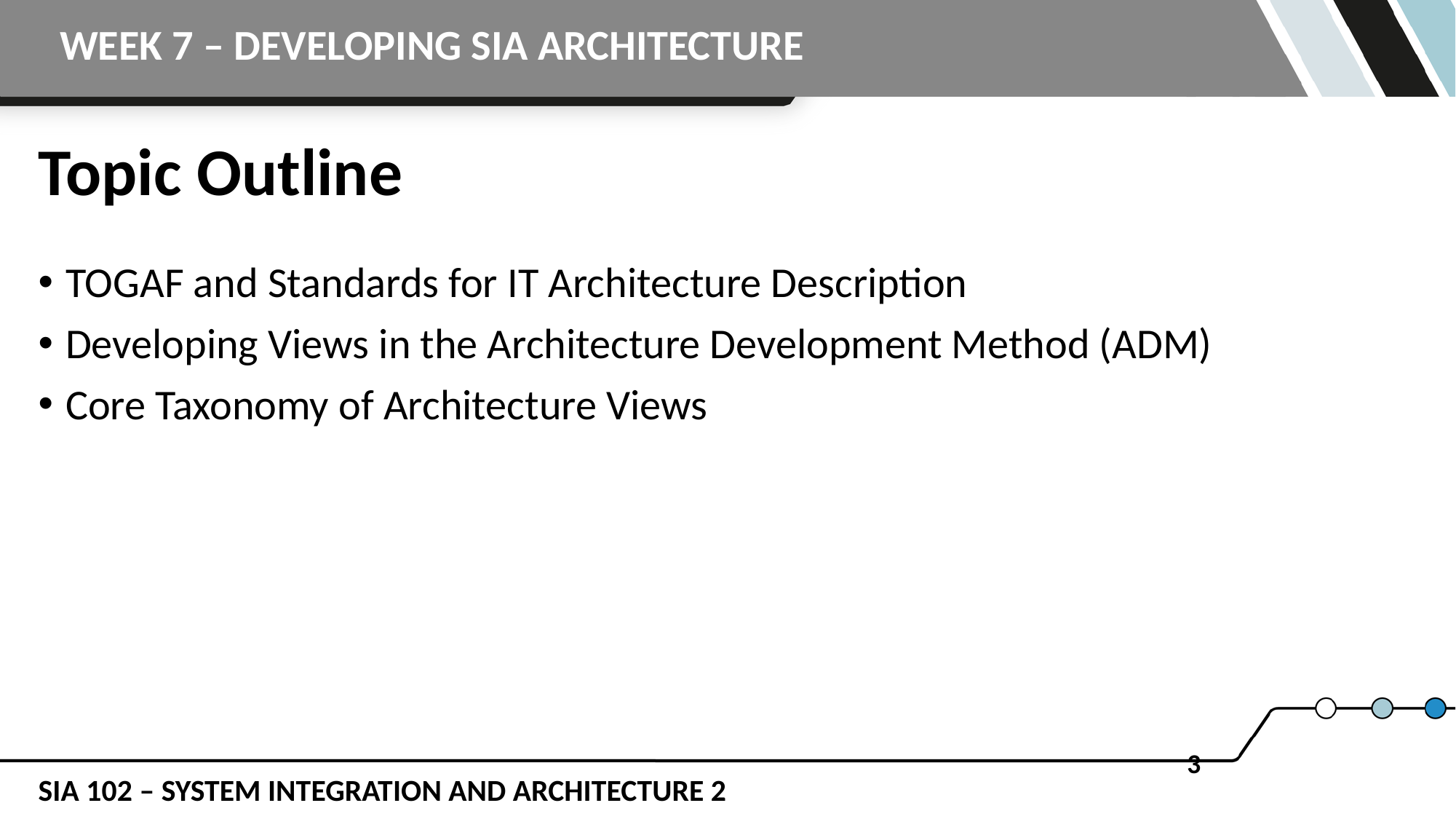

# Topic Outline
TOGAF and Standards for IT Architecture Description
Developing Views in the Architecture Development Method (ADM)
Core Taxonomy of Architecture Views
3